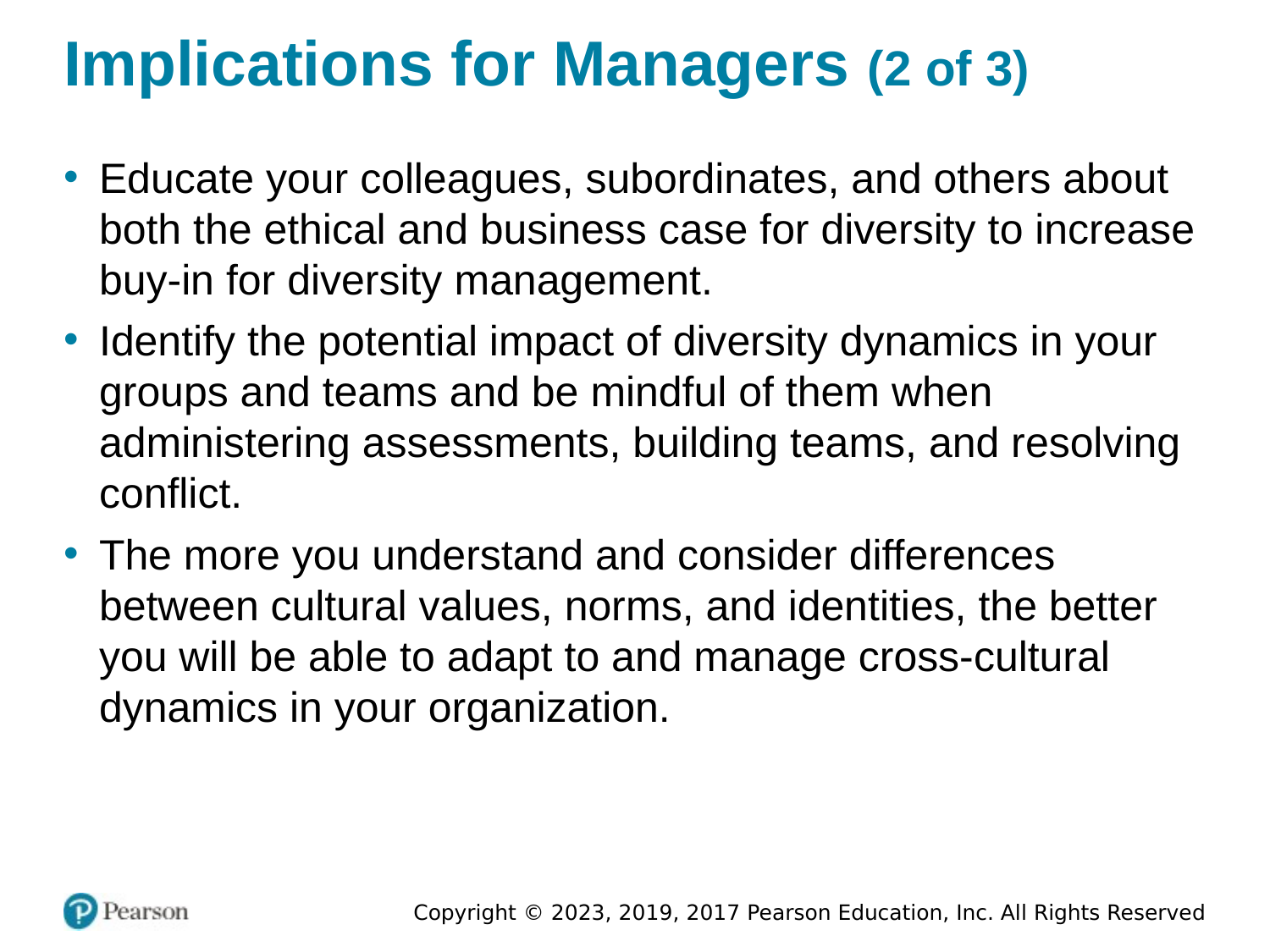

# Implications for Managers (2 of 3)
Educate your colleagues, subordinates, and others about both the ethical and business case for diversity to increase buy-in for diversity management.
Identify the potential impact of diversity dynamics in your groups and teams and be mindful of them when administering assessments, building teams, and resolving conflict.
The more you understand and consider differences between cultural values, norms, and identities, the better you will be able to adapt to and manage cross-cultural dynamics in your organization.